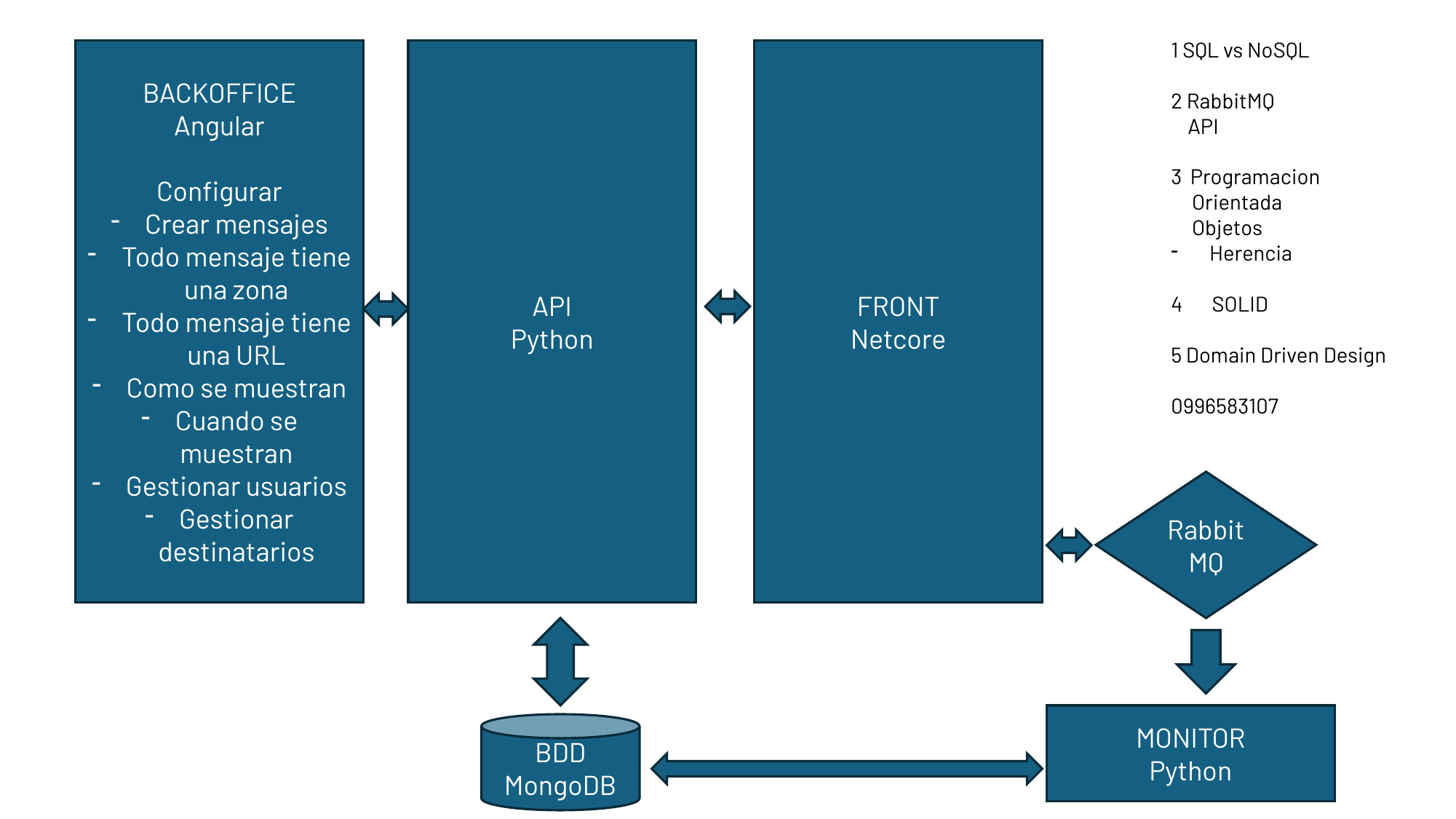

1 SQL vs NoSQL

2 RabbitMQ
    API

3  Programacion
     Orientada
     Objetos
 Herencia

SOLID

5 Domain Driven Design

0996583107
FRONT
Netcore
API
Python
BACKOFFICE
Angular

Configurar
Crear mensajes
Todo mensaje tiene una zona
Todo mensaje tiene una URL
Como se muestran
Cuando se muestran
Gestionar usuarios
Gestionar destinatarios

RabbitMQ

MONITOR
Python
BDD
MongoDB